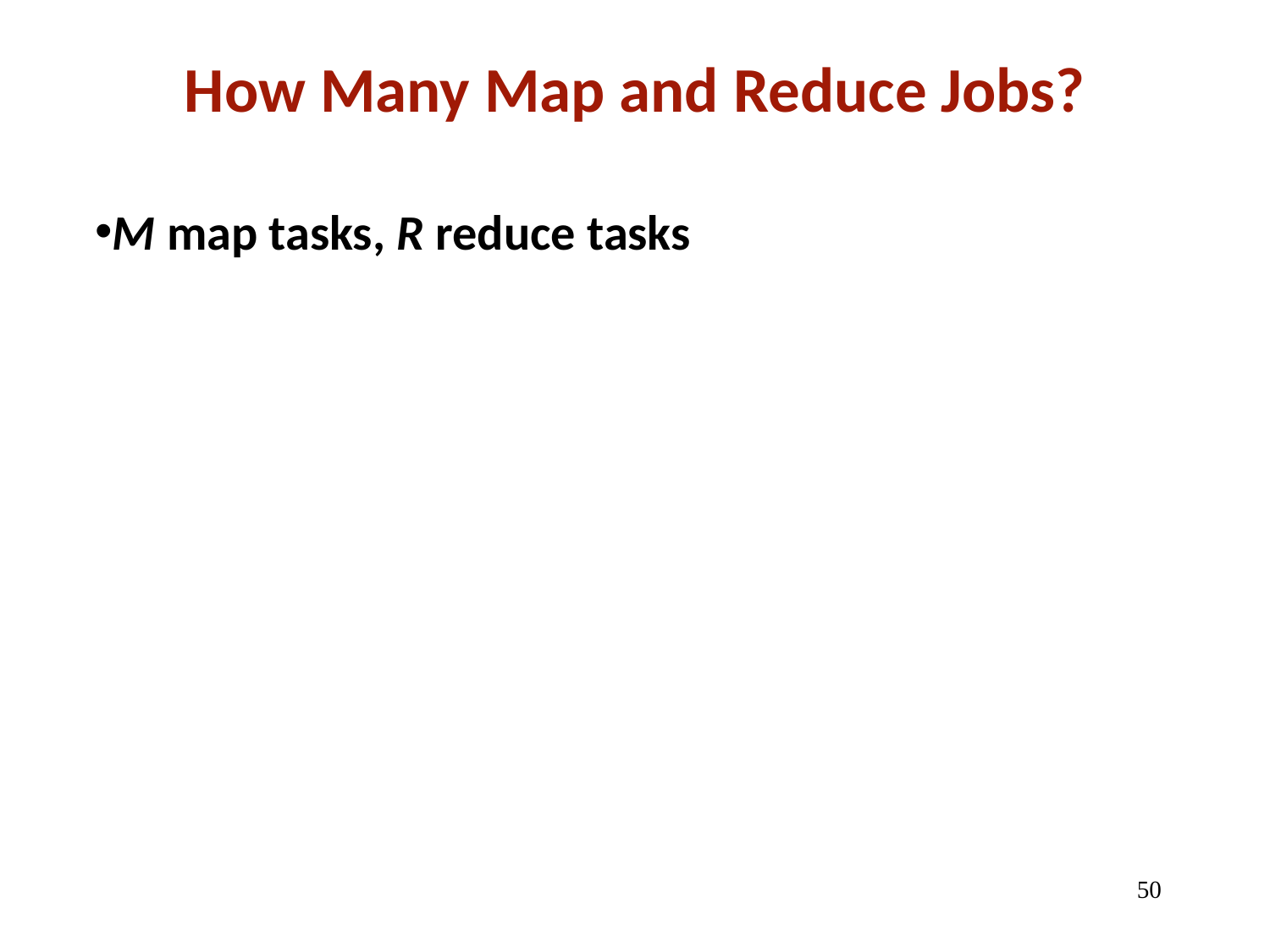

How Many Map and Reduce Jobs?
M map tasks, R reduce tasks
50